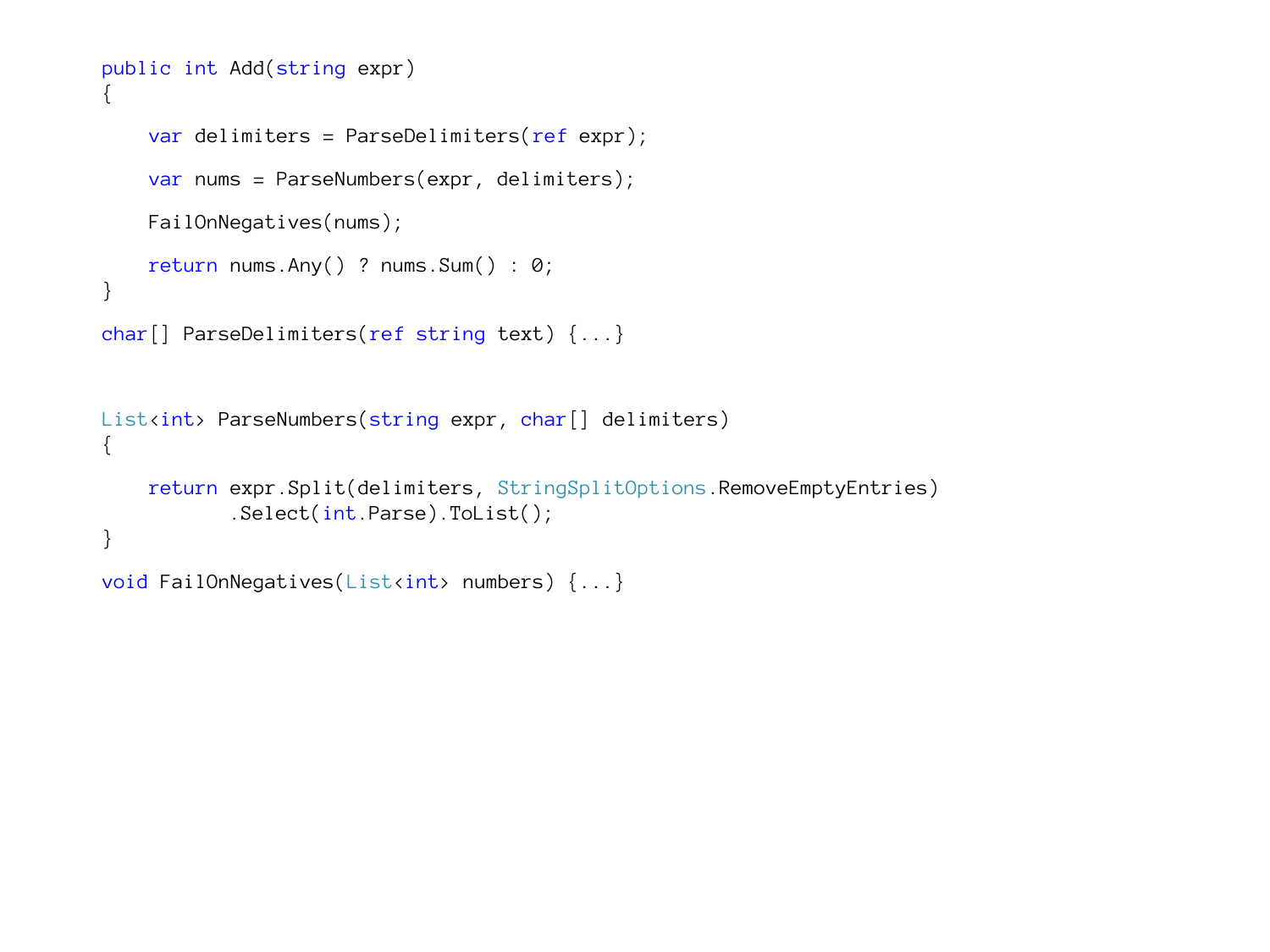

public int Add(string expr)
{
    var delimiters = ParseDelimiters(ref expr);
    var nums = ParseNumbers(expr, delimiters);
    FailOnNegatives(nums);
    return nums.Any() ? nums.Sum() : 0;
}
char[] ParseDelimiters(ref string text) {...}

List<int> ParseNumbers(string expr, char[] delimiters)
{
    return expr.Split(delimiters, StringSplitOptions.RemoveEmptyEntries)
	.Select(int.Parse).ToList();
}
void FailOnNegatives(List<int> numbers) {...}